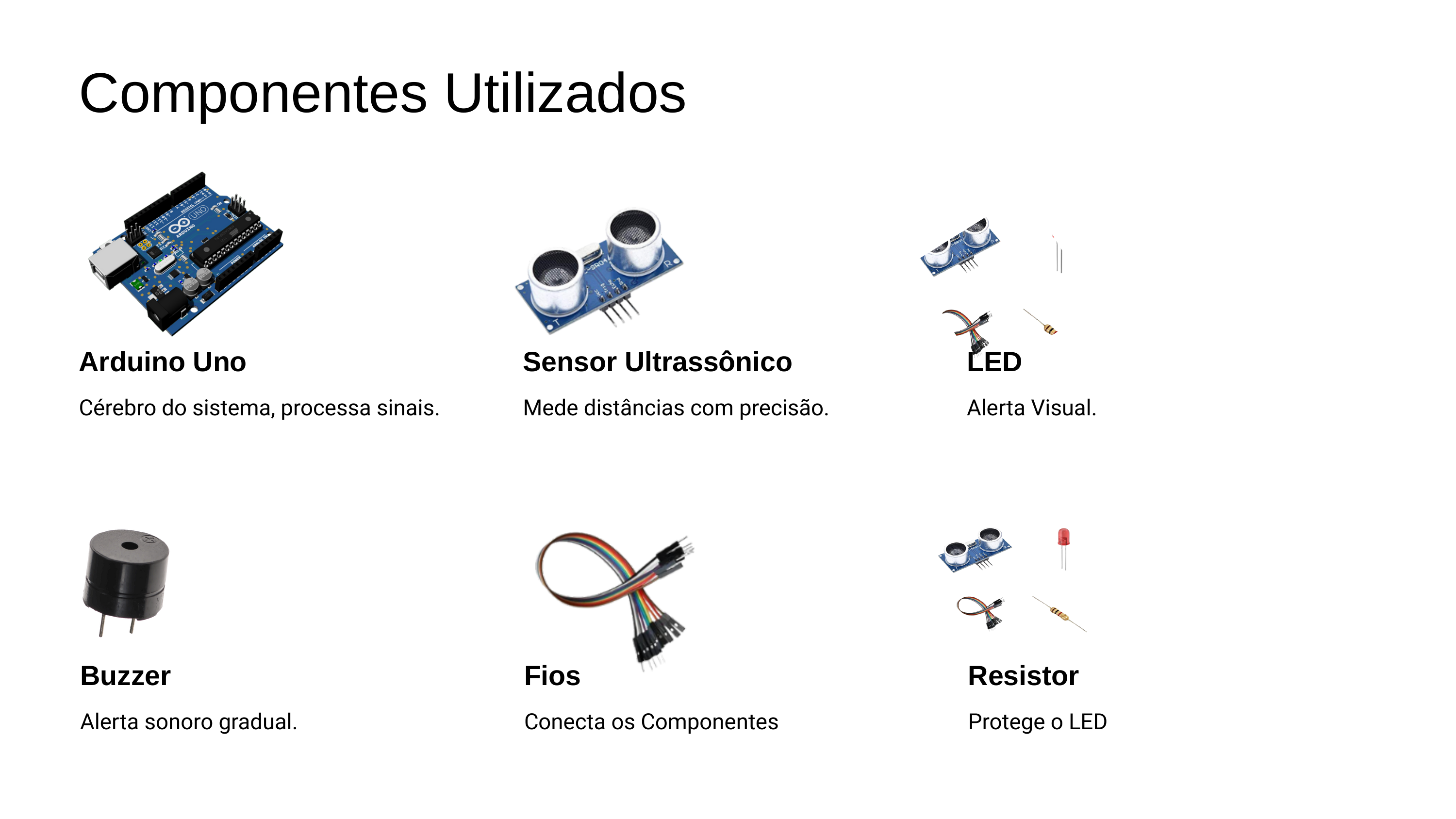

Componentes Utilizados

Arduino Uno
Sensor Ultrassônico
LED
Cérebro do sistema, processa sinais.
Mede distâncias com precisão.
Alerta Visual.

Buzzer
Fios
Resistor
Alerta sonoro gradual.
Conecta os Componentes
Protege o LED